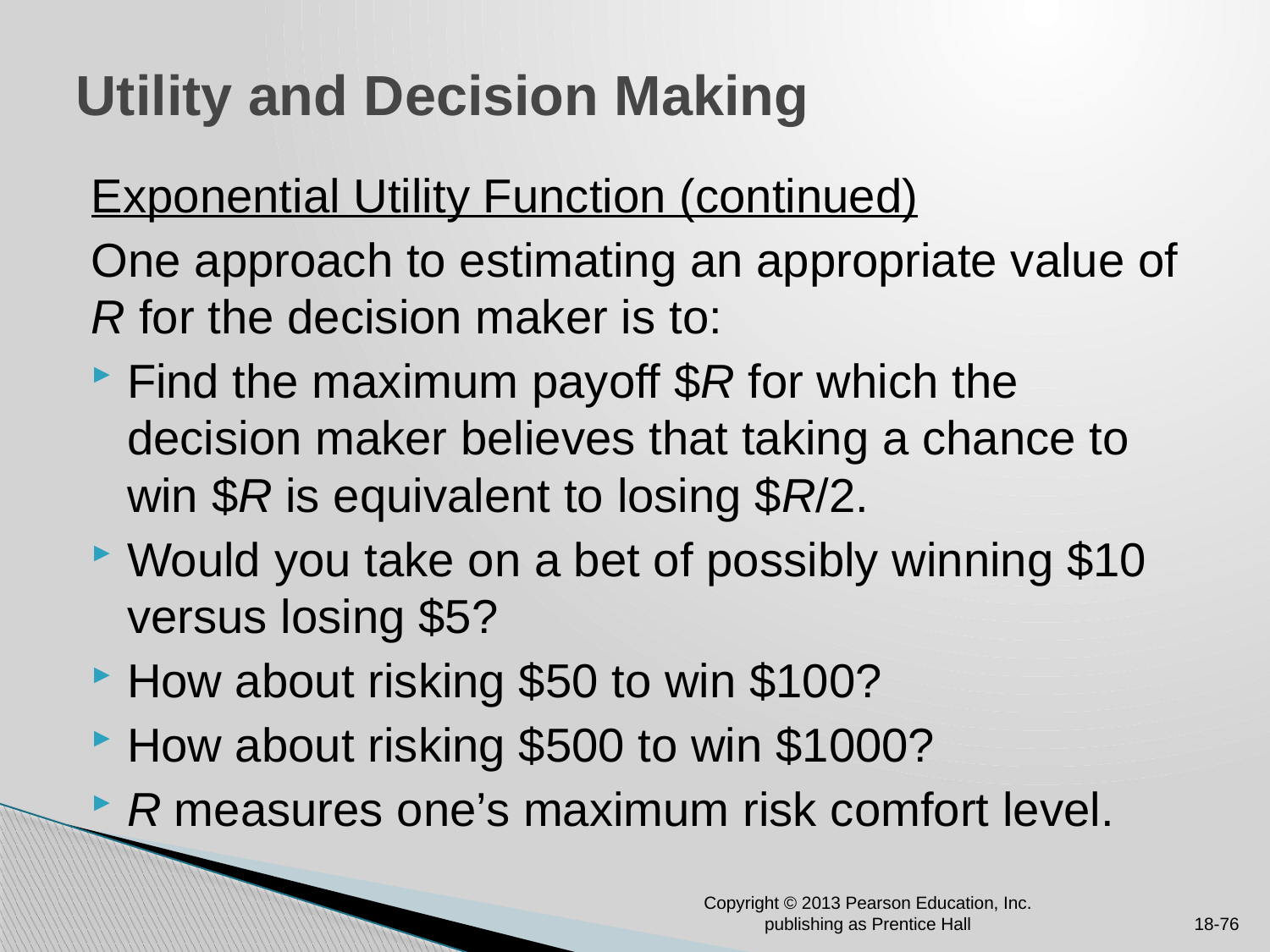

# Utility and Decision Making
Exponential Utility Function (continued)
One approach to estimating an appropriate value of R for the decision maker is to:
Find the maximum payoff $R for which the decision maker believes that taking a chance to win $R is equivalent to losing $R/2.
Would you take on a bet of possibly winning $10 versus losing $5?
How about risking $50 to win $100?
How about risking $500 to win $1000?
R measures one’s maximum risk comfort level.
Copyright © 2013 Pearson Education, Inc. publishing as Prentice Hall
18-76